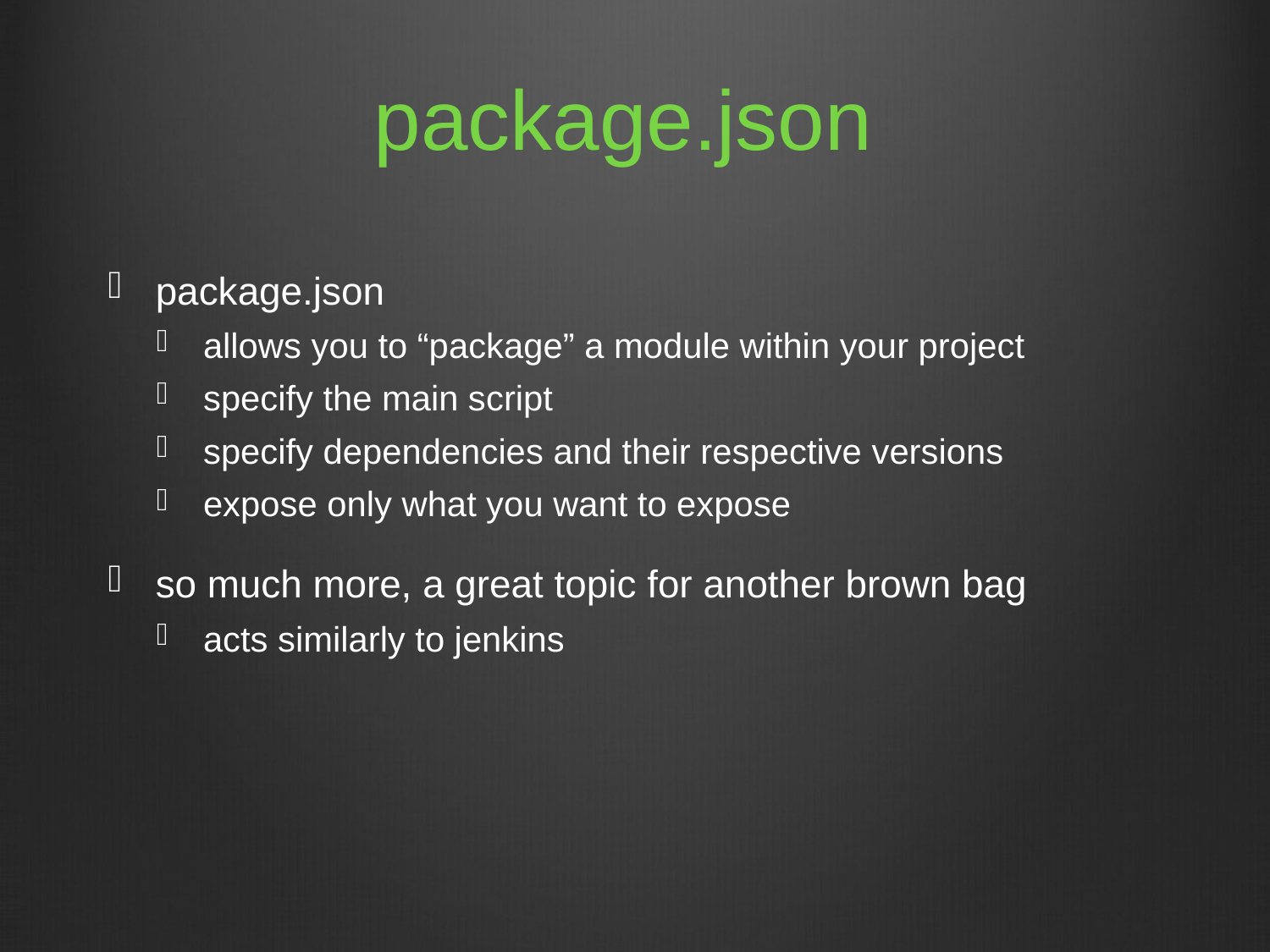

# package.json
package.json
allows you to “package” a module within your project
specify the main script
specify dependencies and their respective versions
expose only what you want to expose
so much more, a great topic for another brown bag
acts similarly to jenkins